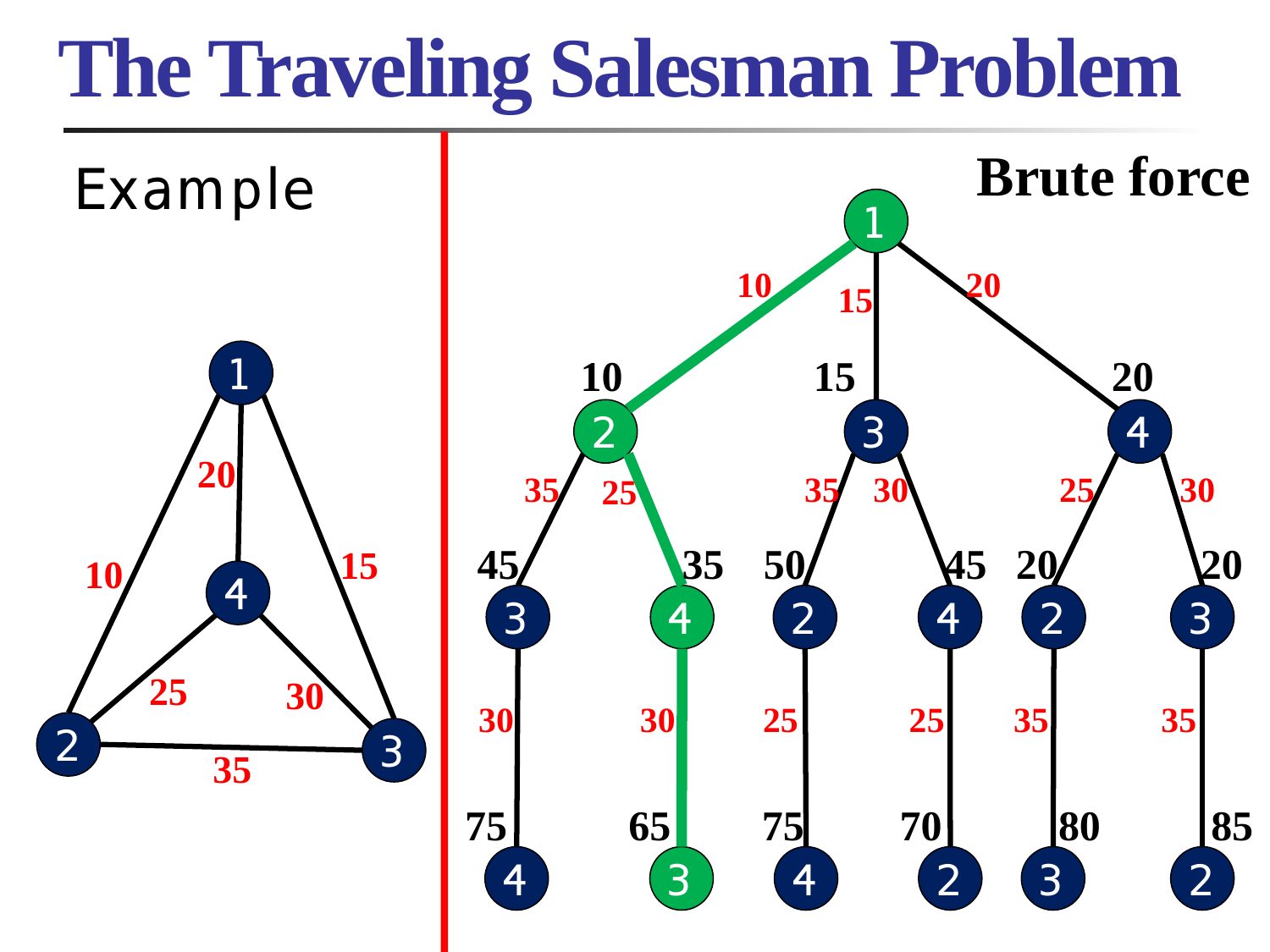

# The Traveling Salesman Problem

Brute force
Example
1
10
20
15
1
10
15
20
2
3
4
20
35
35
30
25
30
25
45
35
50
45
20
20
15
10
4
3
4
2
4
2
3
25
30
30
30
25
25
35
35
2
3
35
75
65
75
70
80
85
4
3
4
2
3
2